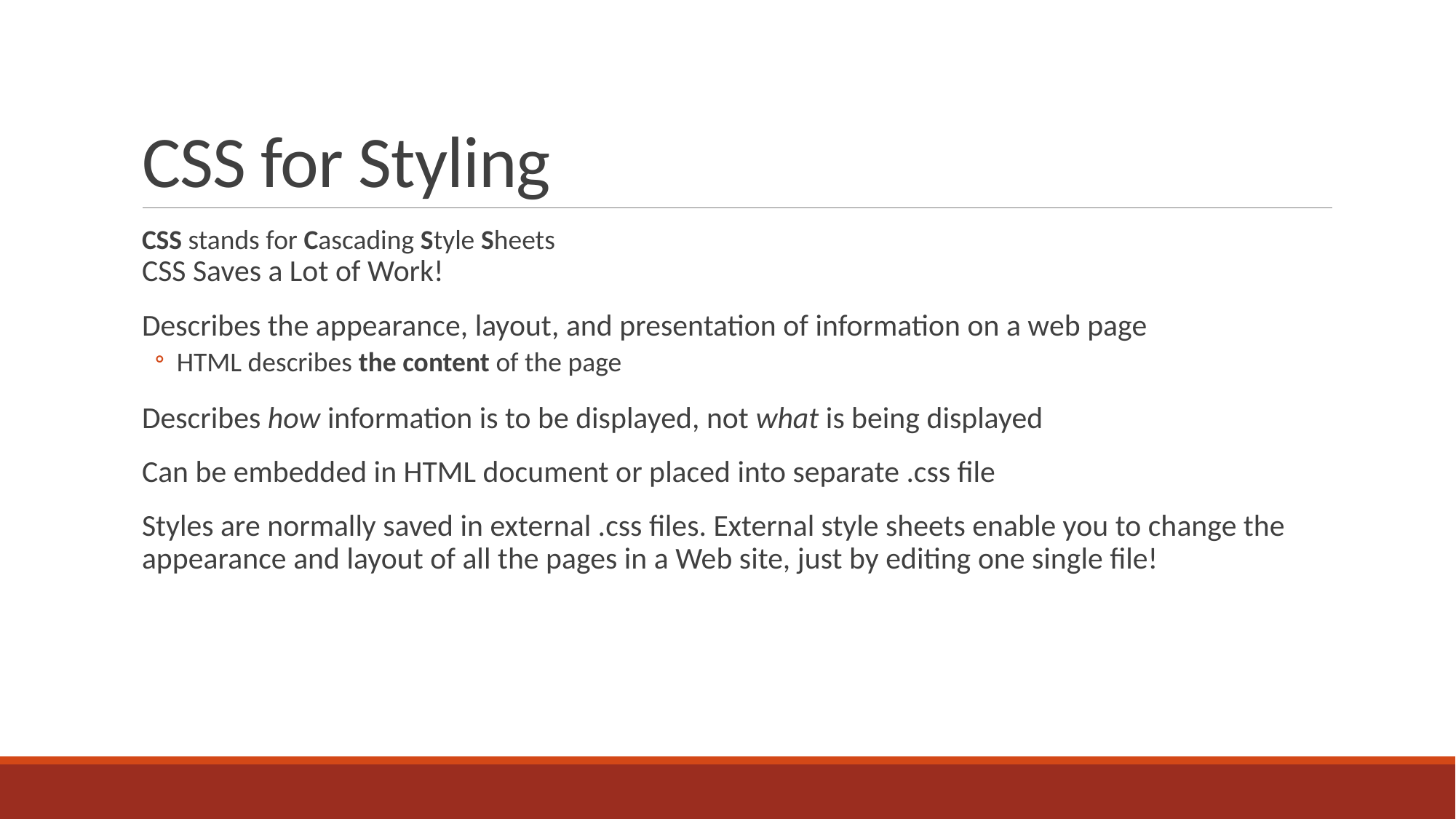

# CSS for Styling
CSS stands for Cascading Style Sheets
CSS Saves a Lot of Work!
Describes the appearance, layout, and presentation of information on a web page
HTML describes the content of the page
Describes how information is to be displayed, not what is being displayed
Can be embedded in HTML document or placed into separate .css file
Styles are normally saved in external .css files. External style sheets enable you to change the appearance and layout of all the pages in a Web site, just by editing one single file!